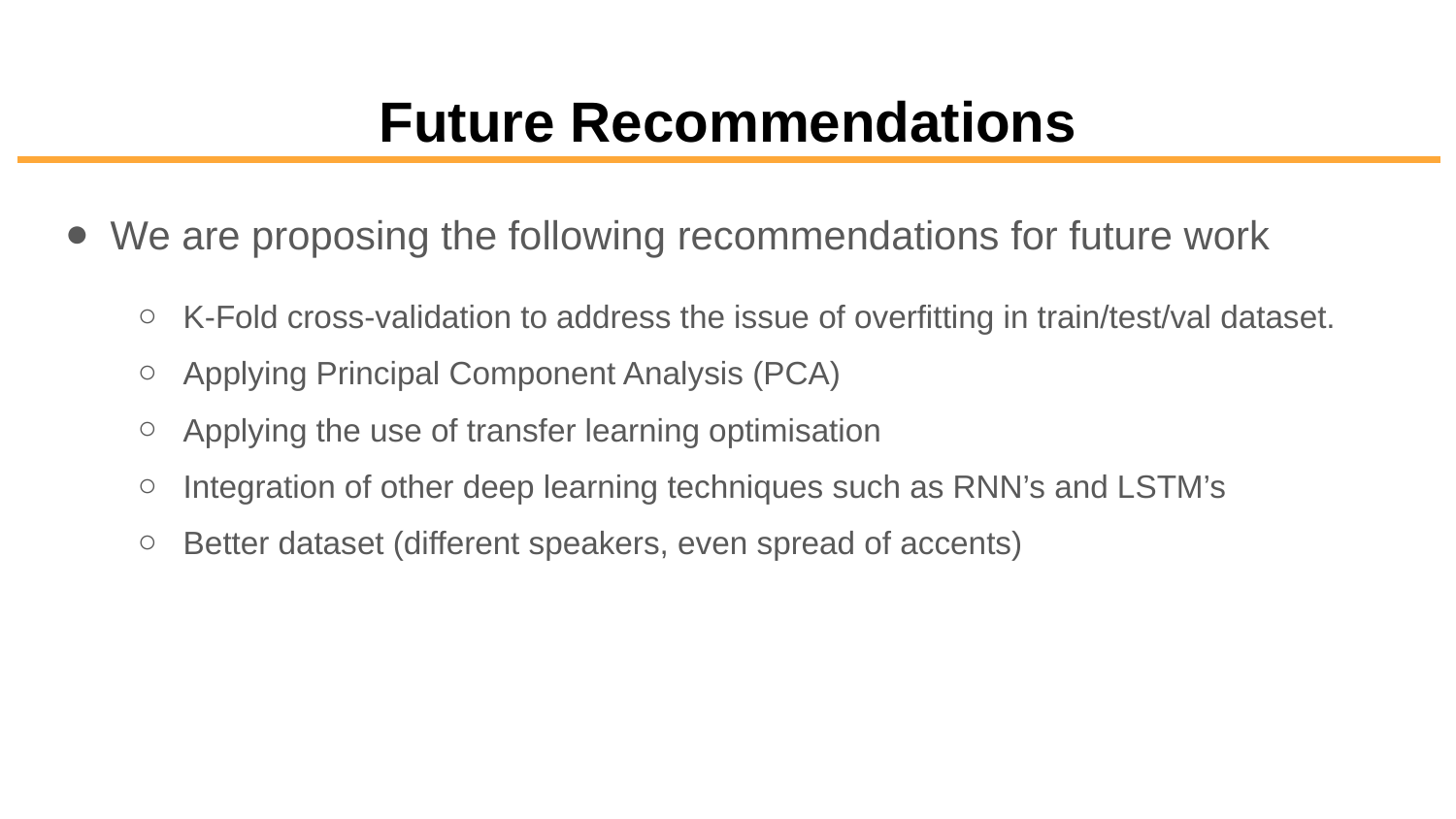

# Future Recommendations
We are proposing the following recommendations for future work
K-Fold cross-validation to address the issue of overfitting in train/test/val dataset.
Applying Principal Component Analysis (PCA)
Applying the use of transfer learning optimisation
Integration of other deep learning techniques such as RNN’s and LSTM’s
Better dataset (different speakers, even spread of accents)